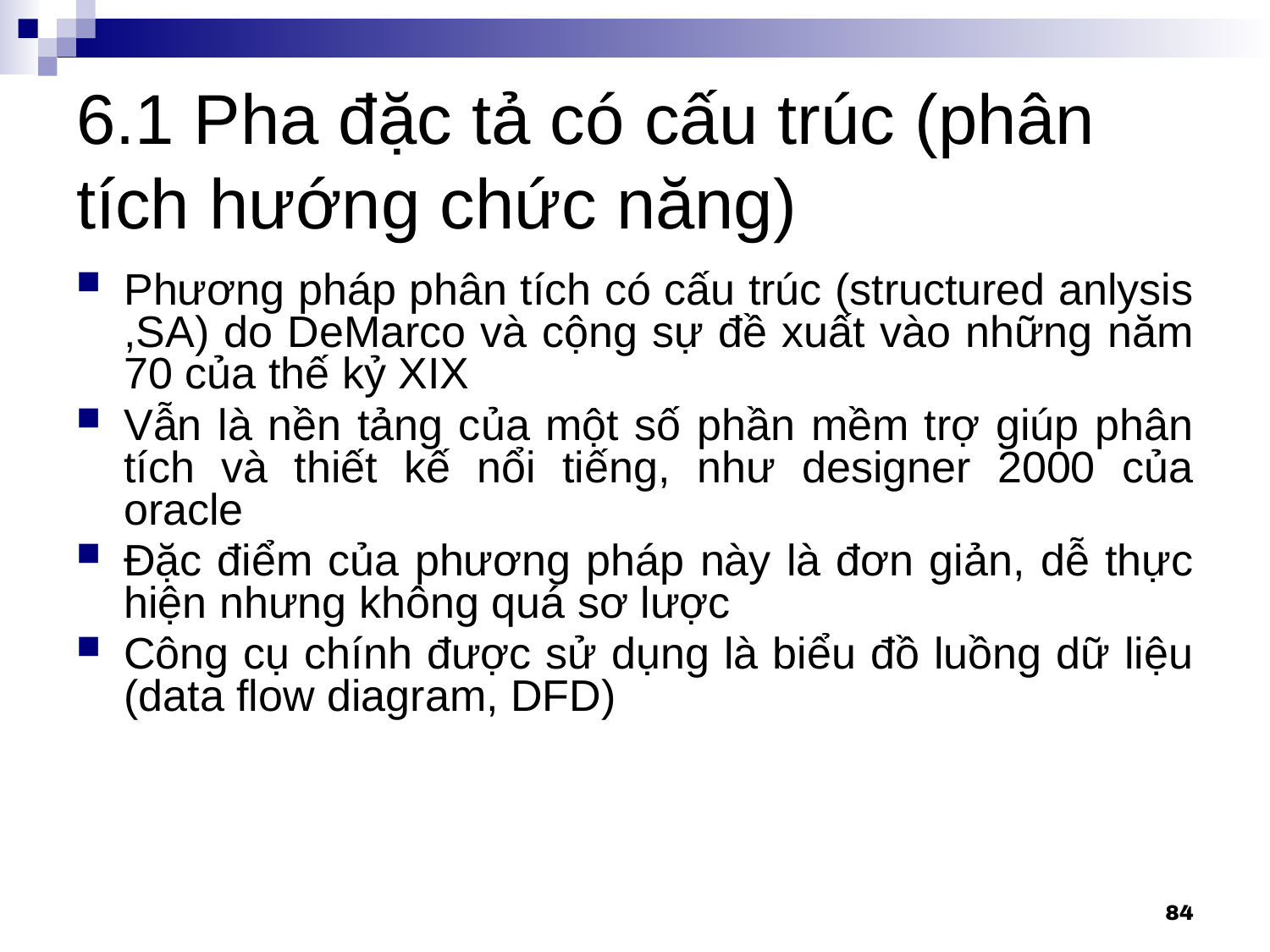

# 6.1 Pha đặc tả có cấu trúc (phân tích hướng chức năng)
Phương pháp phân tích có cấu trúc (structured anlysis ,SA) do DeMarco và cộng sự đề xuất vào những năm 70 của thế kỷ XIX
Vẫn là nền tảng của một số phần mềm trợ giúp phân tích và thiết kế nổi tiếng, như designer 2000 của oracle
Đặc điểm của phương pháp này là đơn giản, dễ thực hiện nhưng không quá sơ lược
Công cụ chính được sử dụng là biểu đồ luồng dữ liệu (data flow diagram, DFD)

84